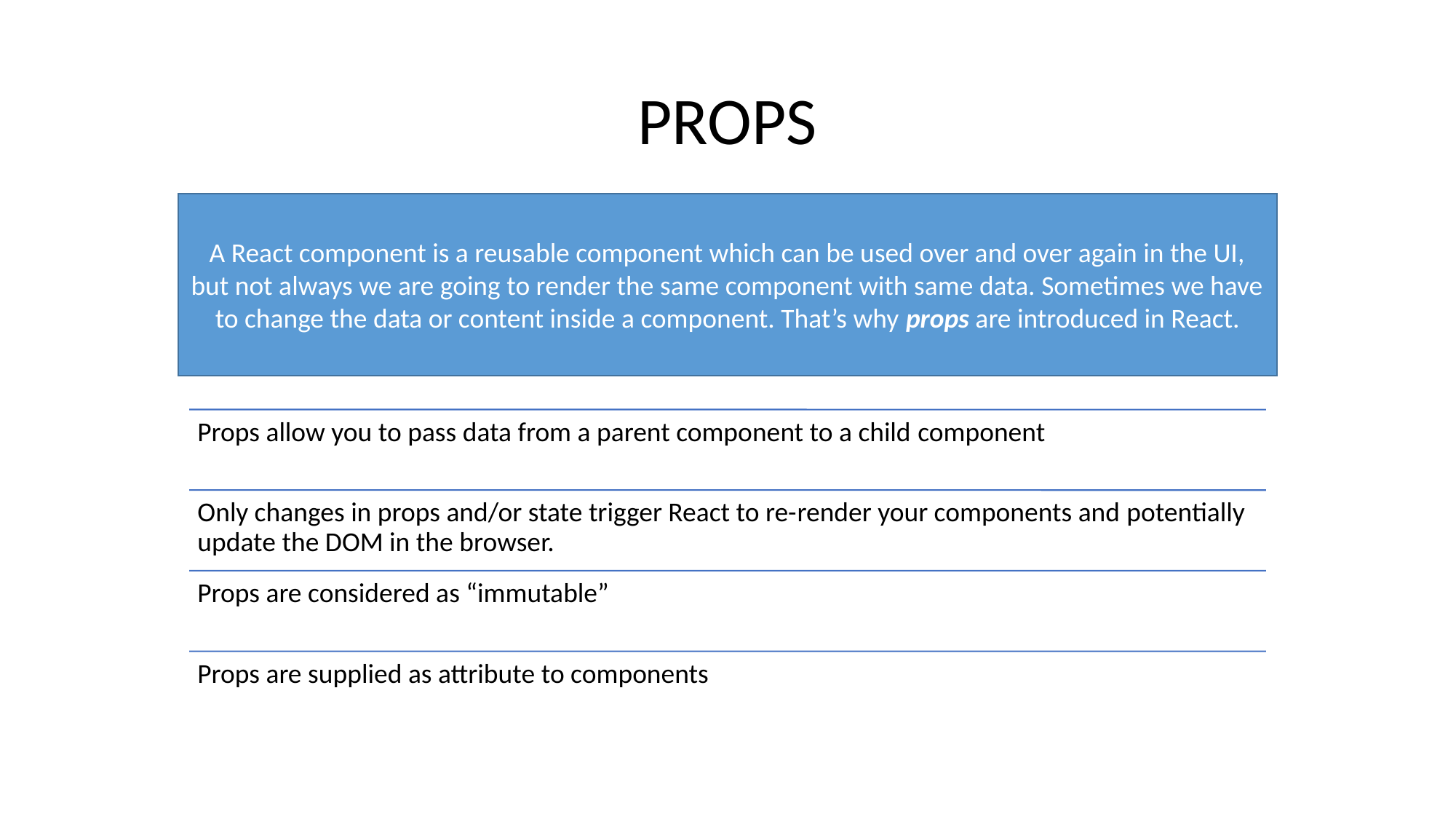

# PROPS
A React component is a reusable component which can be used over and over again in the UI, but not always we are going to render the same component with same data. Sometimes we have to change the data or content inside a component. That’s why props are introduced in React.
Props allow you to pass data from a parent component to a child component
Only changes in props and/or state trigger React to re-render your components and potentially update the DOM in the browser.
Props are considered as “immutable”
Props are supplied as attribute to components